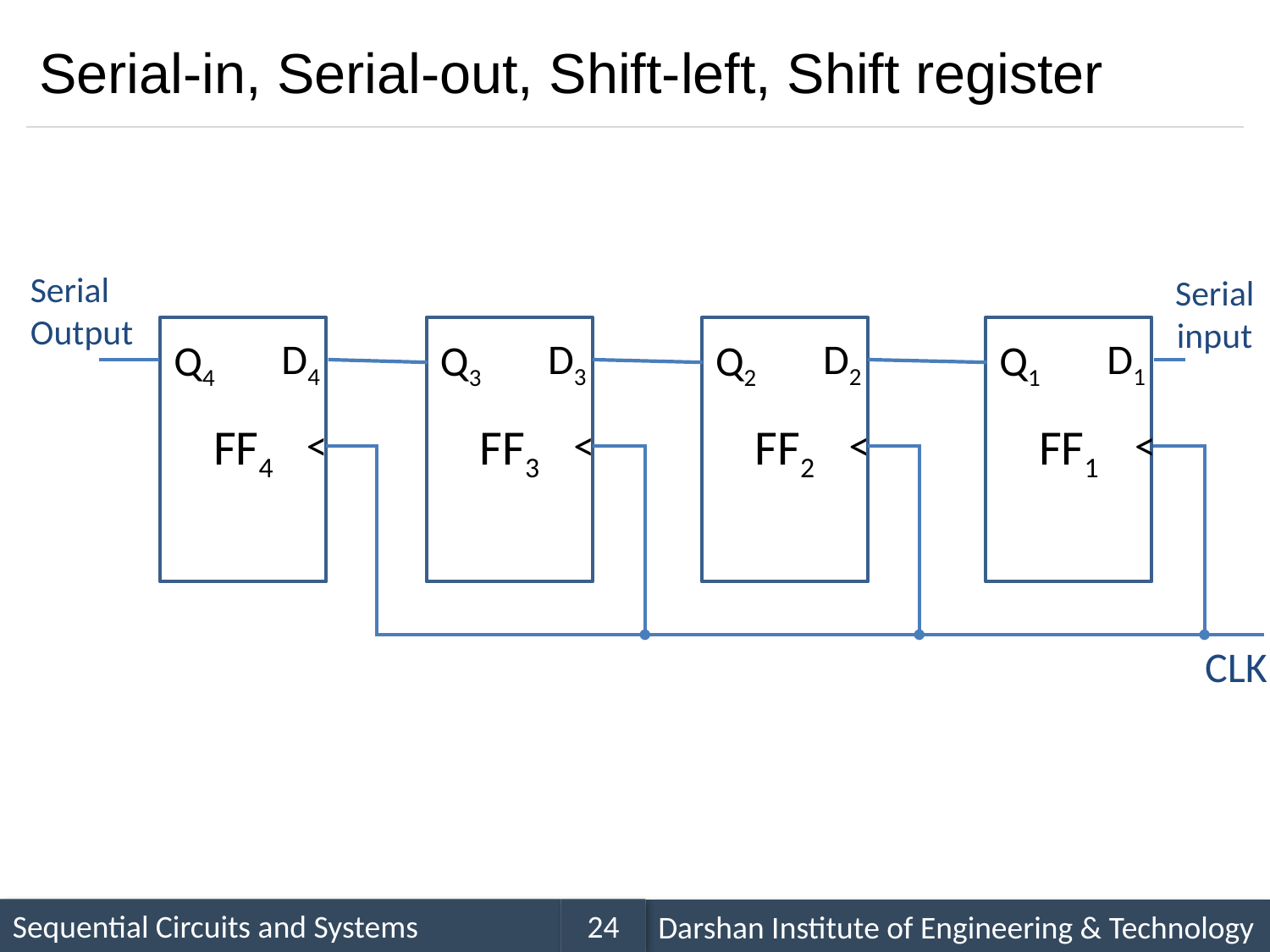

# Serial-in, Serial-out, Shift-left, Shift register
Serial Output
Serial input
FF4
D4
Q4
<
FF3
D3
Q3
<
FF2
D2
Q2
<
FF1
D1
Q1
<
CLK